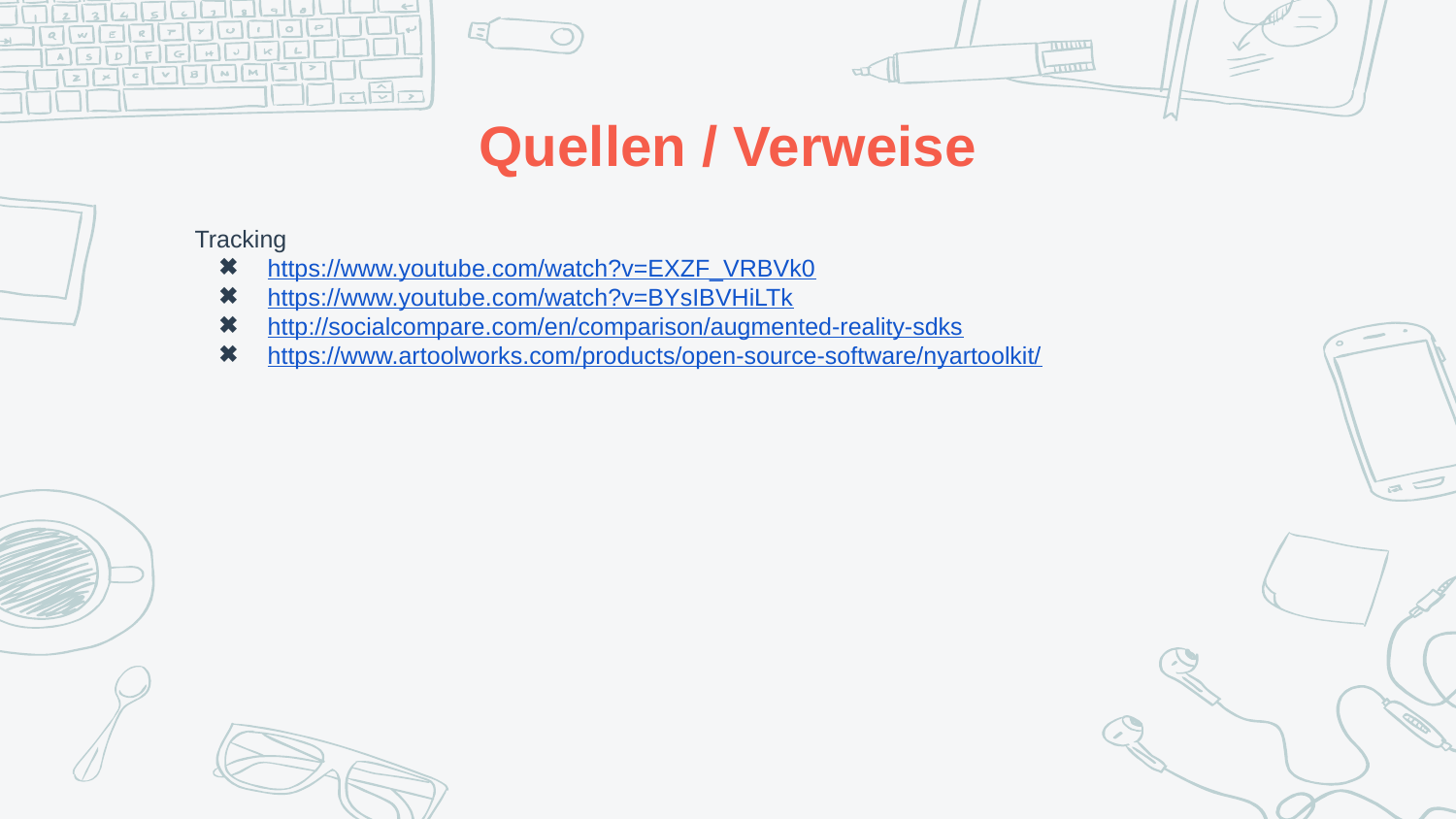

# Quellen / Verweise
Tracking
https://www.youtube.com/watch?v=EXZF_VRBVk0
https://www.youtube.com/watch?v=BYsIBVHiLTk
http://socialcompare.com/en/comparison/augmented-reality-sdks
https://www.artoolworks.com/products/open-source-software/nyartoolkit/